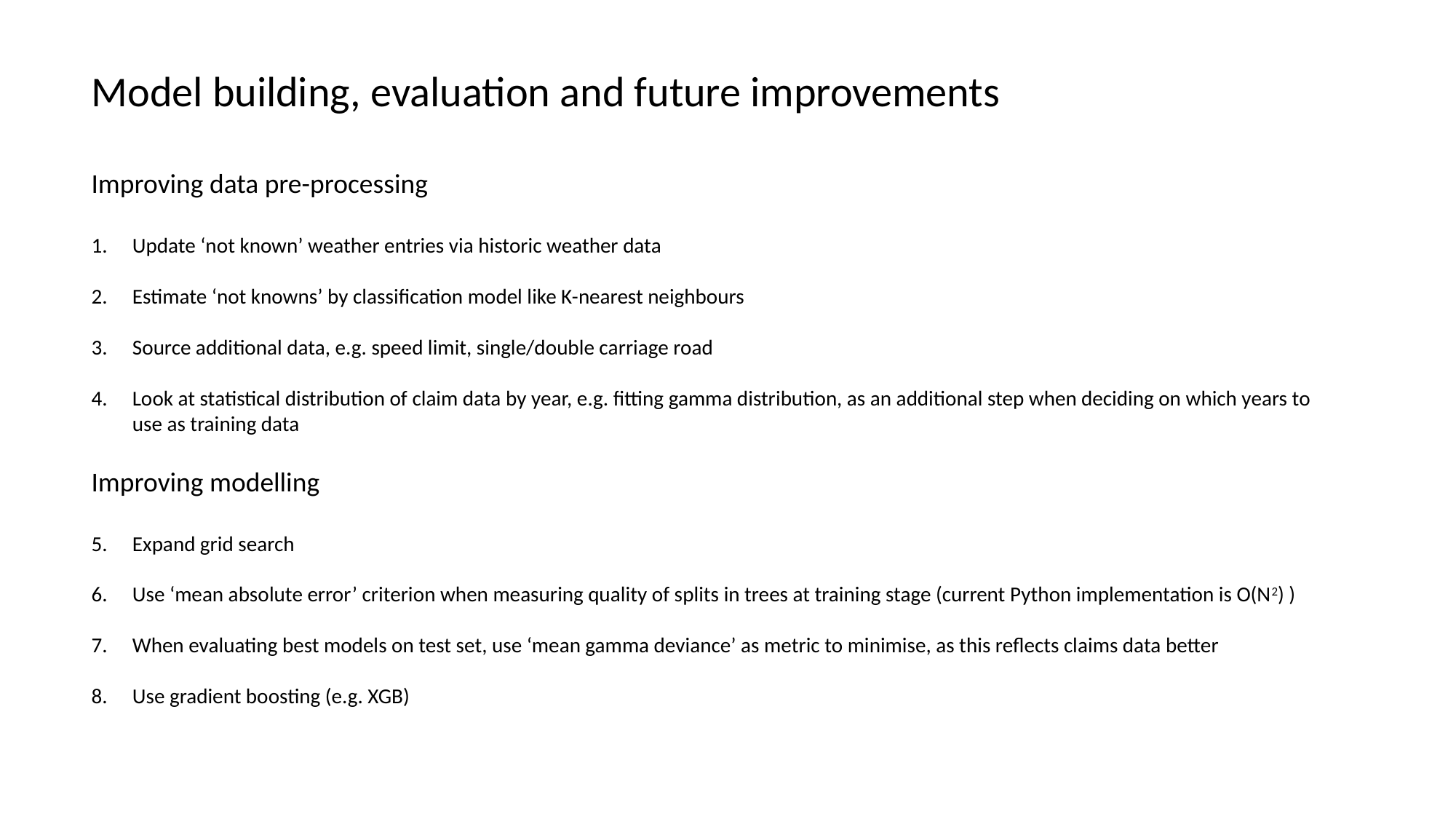

Model building, evaluation and future improvements

Improving data pre-processing

Update ‘not known’ weather entries via historic weather data
Estimate ‘not knowns’ by classification model like K-nearest neighbours
Source additional data, e.g. speed limit, single/double carriage road
Look at statistical distribution of claim data by year, e.g. fitting gamma distribution, as an additional step when deciding on which years to use as training data

Improving modelling

Expand grid search

Use ‘mean absolute error’ criterion when measuring quality of splits in trees at training stage (current Python implementation is O(N2) )

When evaluating best models on test set, use ‘mean gamma deviance’ as metric to minimise, as this reflects claims data better

Use gradient boosting (e.g. XGB)